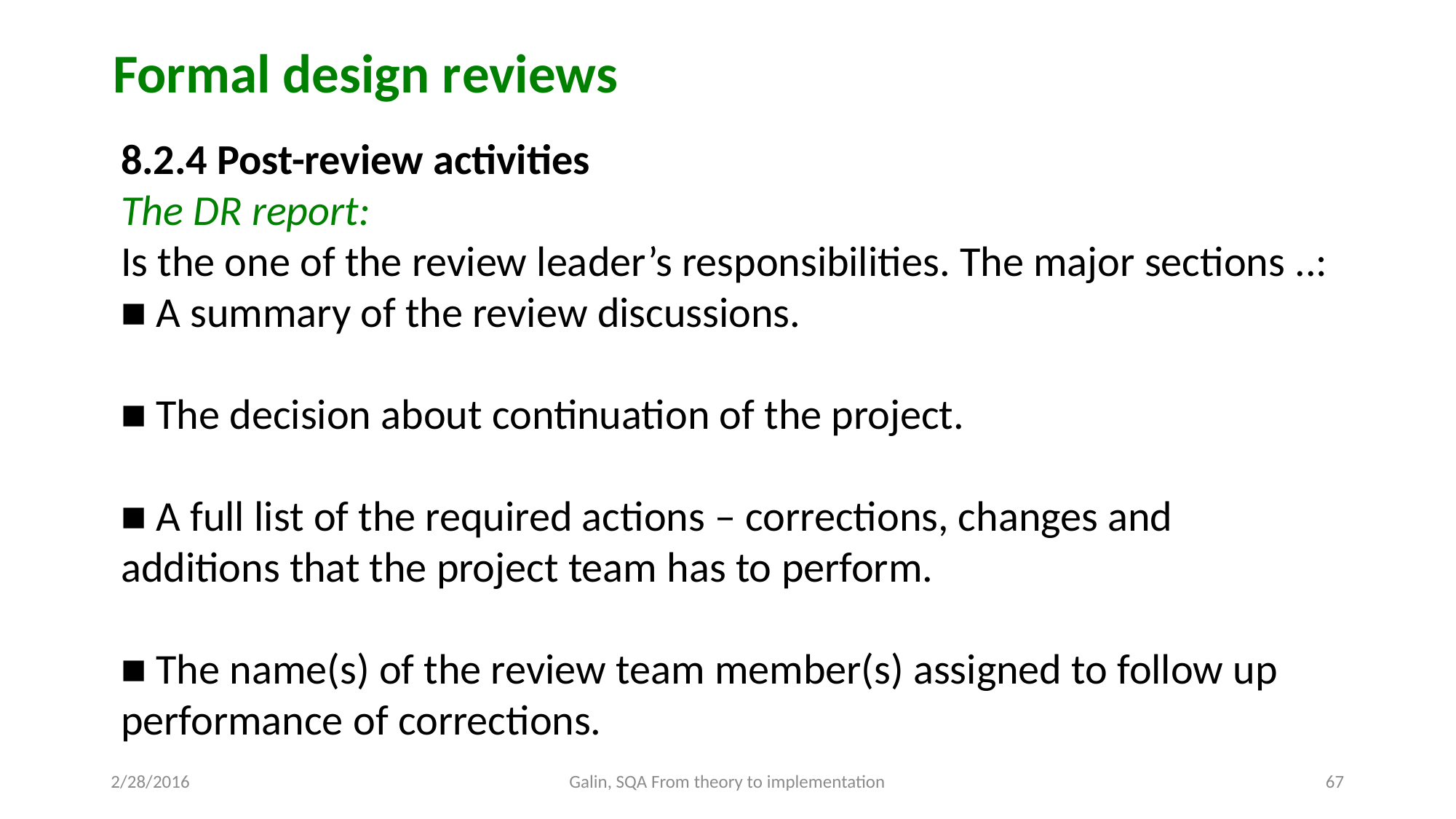

Formal design reviews
8.2.4 Post-review activities
The DR report:
Is the one of the review leader’s responsibilities. The major sections ..:
■ A summary of the review discussions.

■ The decision about continuation of the project.

■ A full list of the required actions – corrections, changes and additions that the project team has to perform.

■ The name(s) of the review team member(s) assigned to follow up performance of corrections.
2/28/2016
Galin, SQA From theory to implementation
67